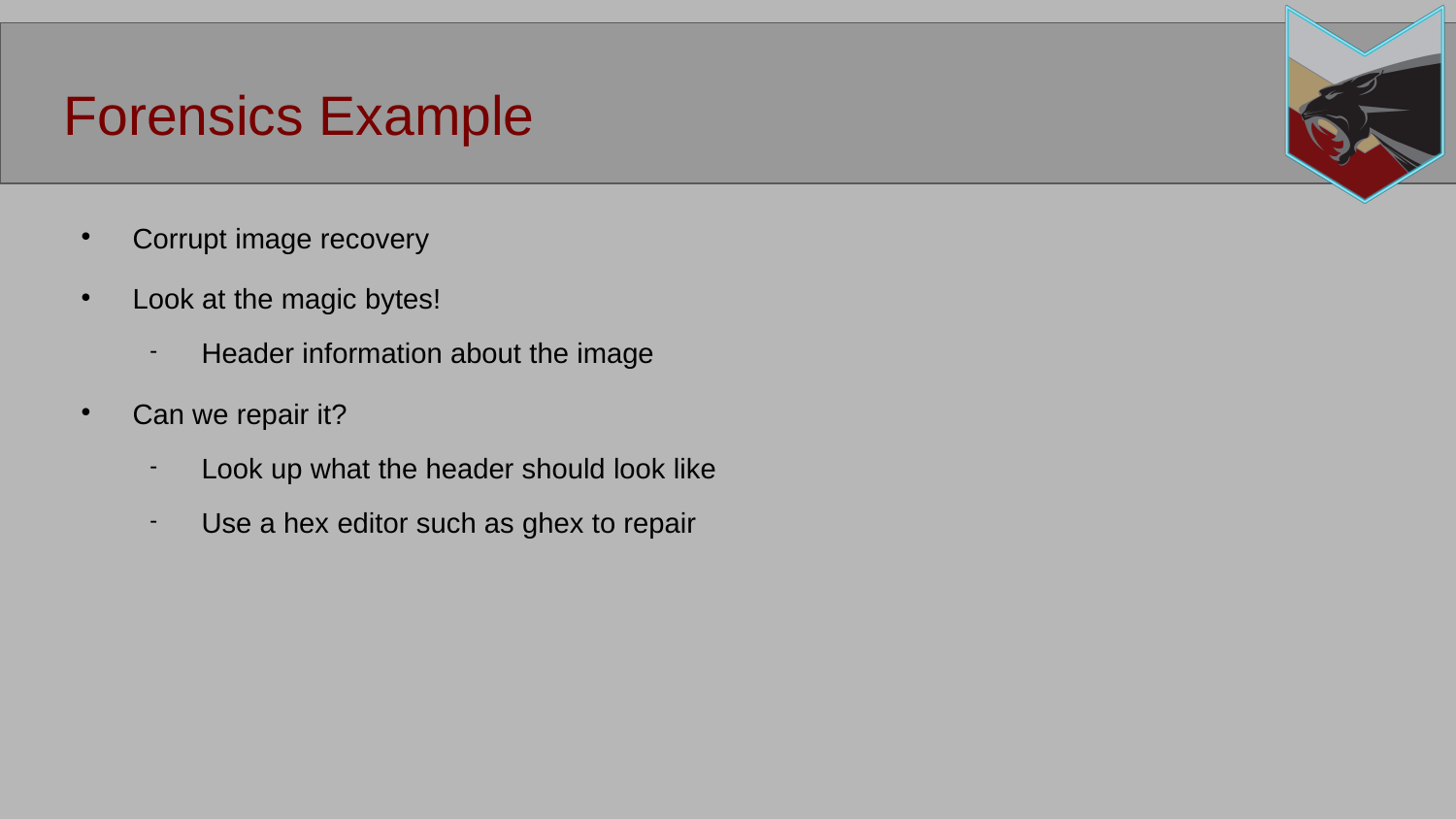

Forensics Example
Corrupt image recovery
Look at the magic bytes!
Header information about the image
Can we repair it?
Look up what the header should look like
Use a hex editor such as ghex to repair